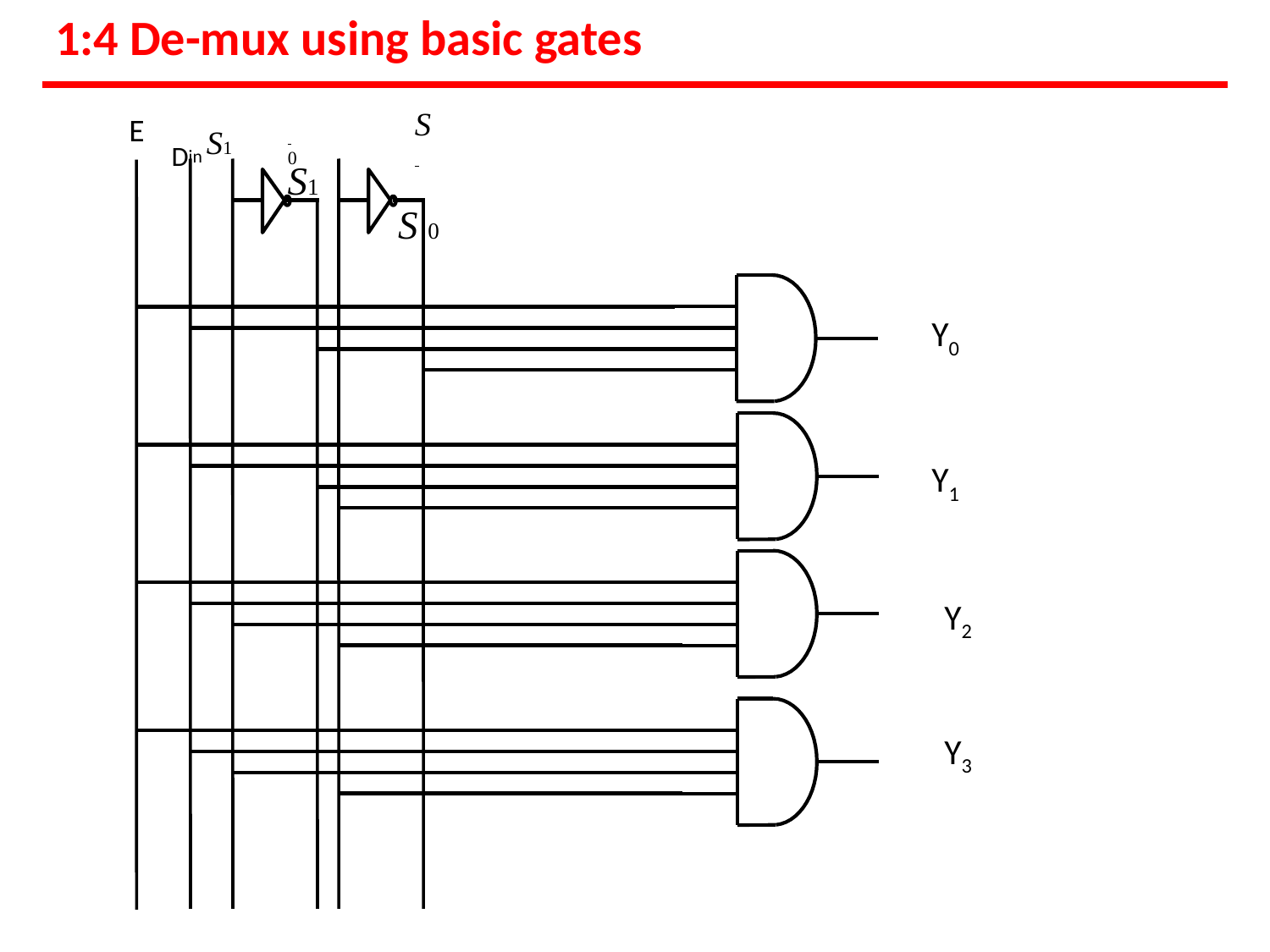

# 1:4 De-mux using basic gates

 	S 0
S 0
Din S1
E
S1

Y0

Y1
Y2

Y3